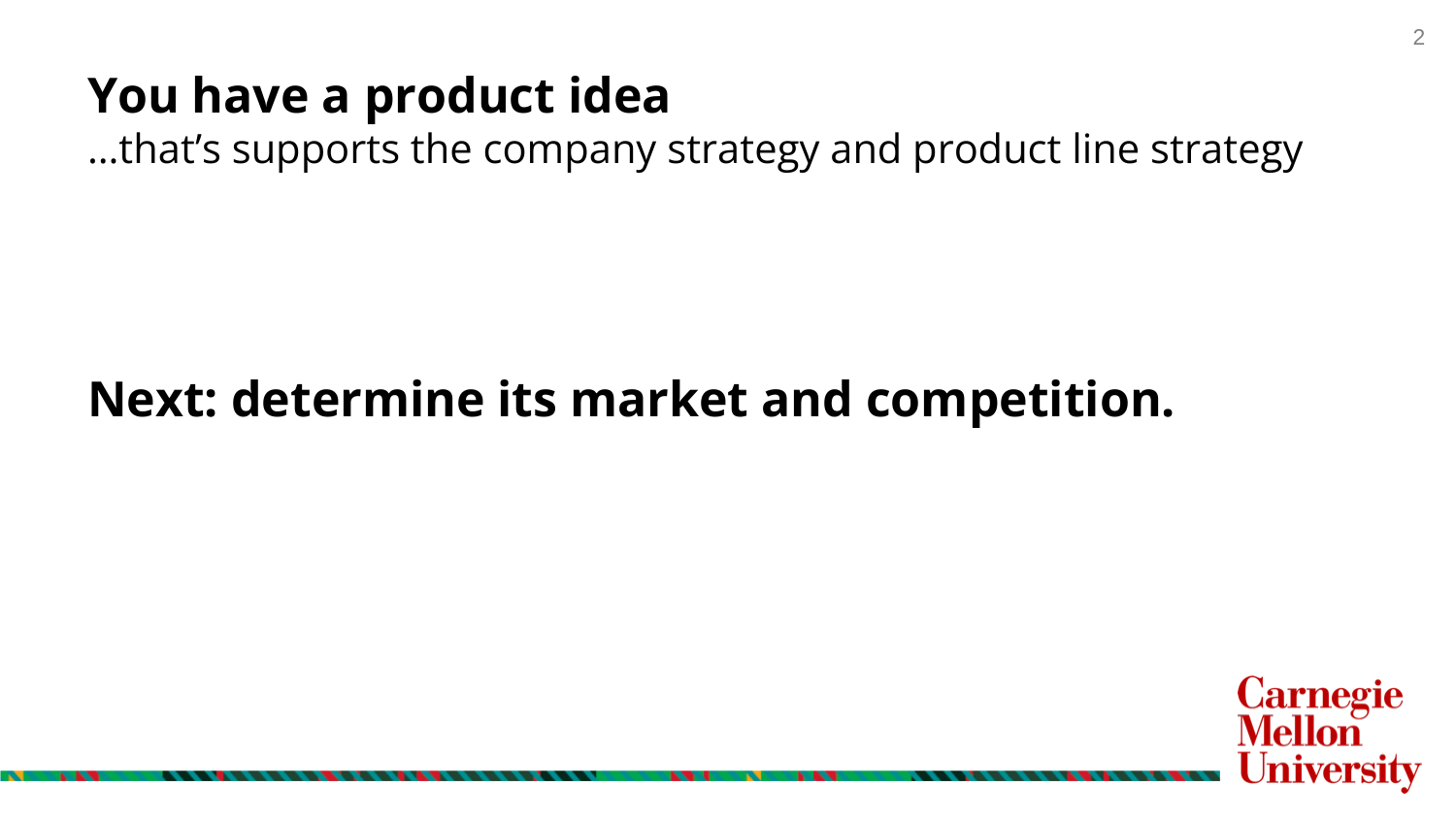

# You have a product idea …that’s supports the company strategy and product line strategy
Next: determine its market and competition.